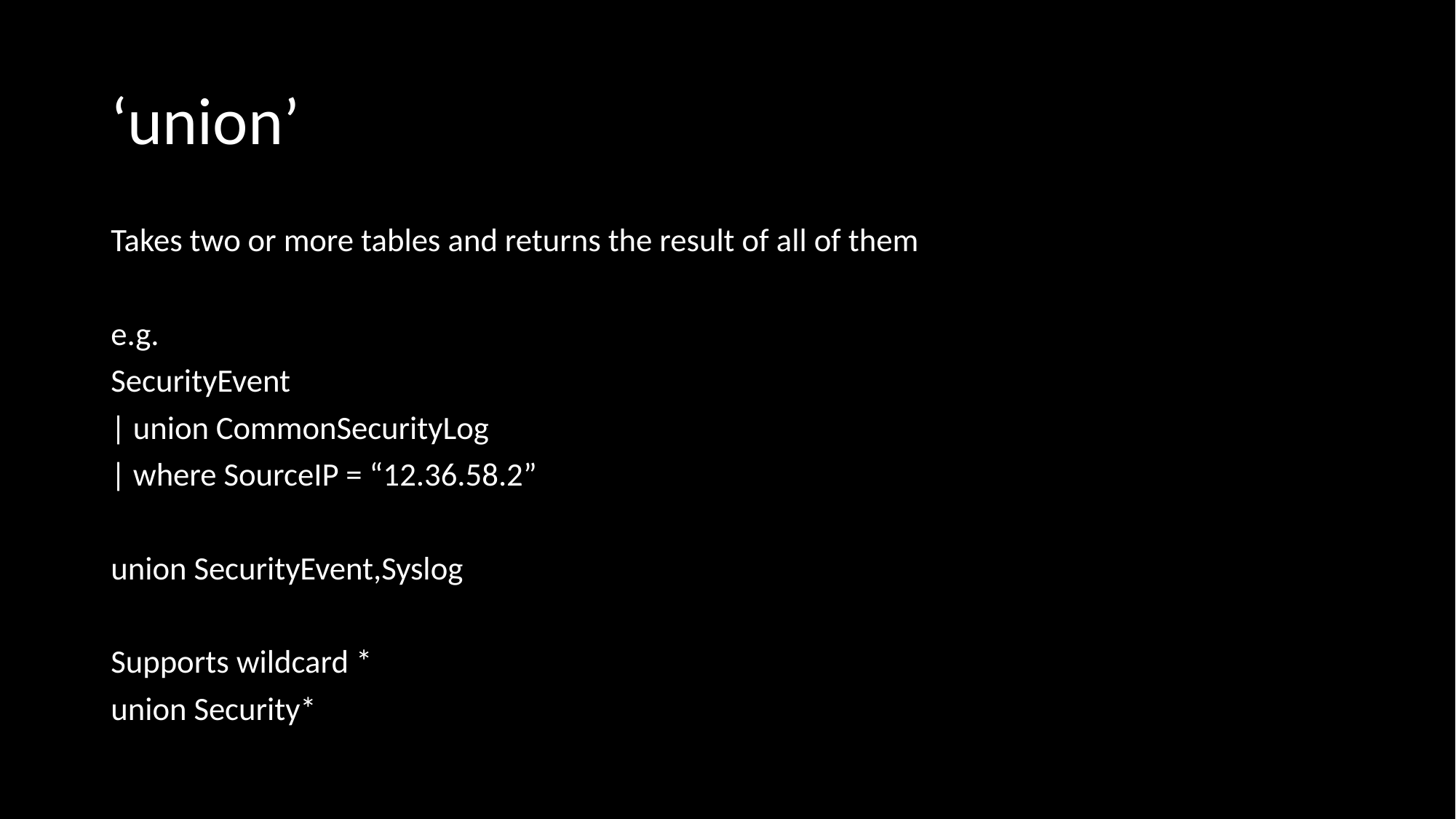

# ‘union’
Takes two or more tables and returns the result of all of them

e.g.
SecurityEvent
| union CommonSecurityLog
| where SourceIP = “12.36.58.2”

union SecurityEvent,Syslog

Supports wildcard *
union Security*